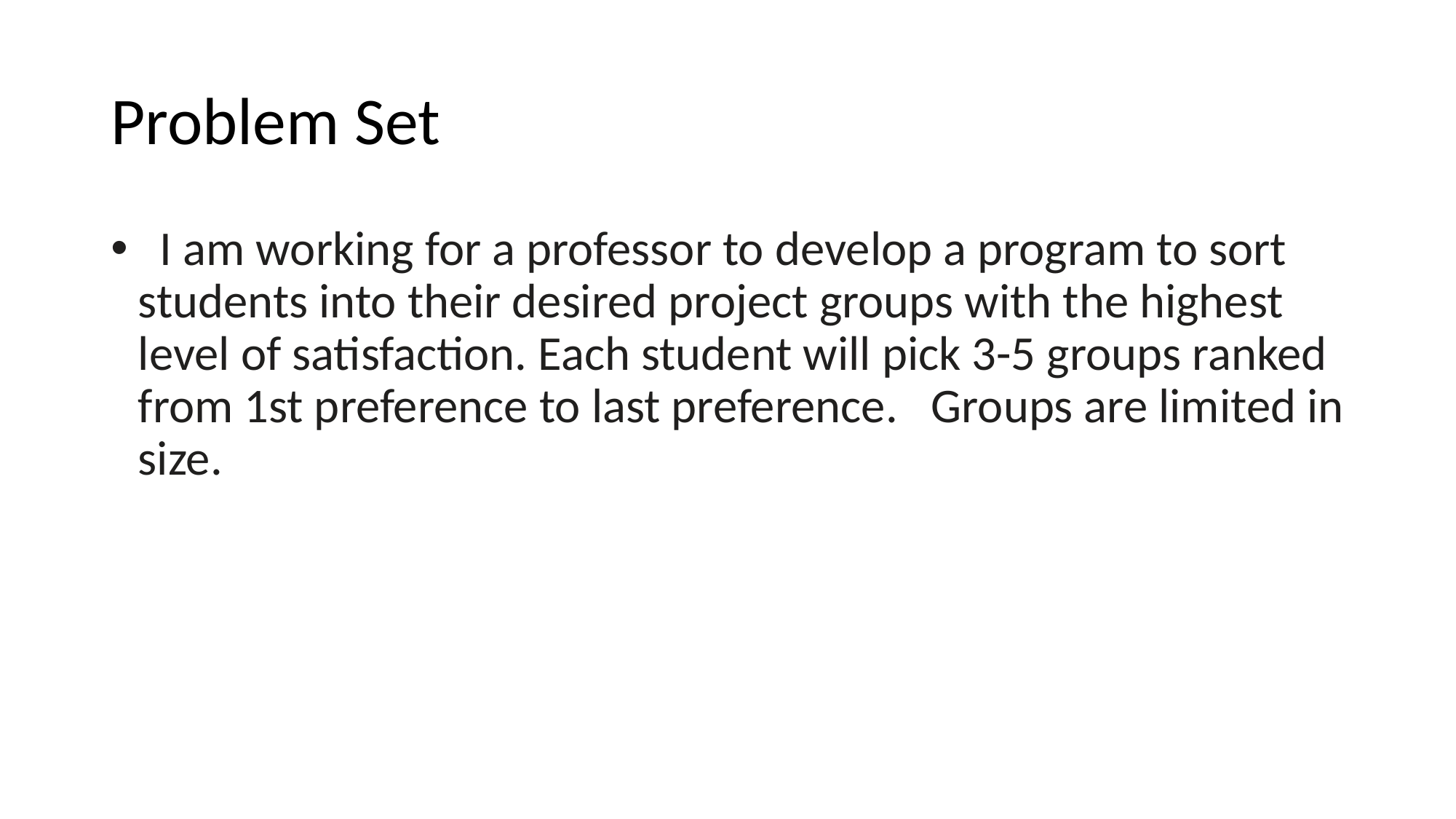

# Problem Set
  I am working for a professor to develop a program to sort students into their desired project groups with the highest level of satisfaction. Each student will pick 3-5 groups ranked from 1st preference to last preference.   Groups are limited in size.